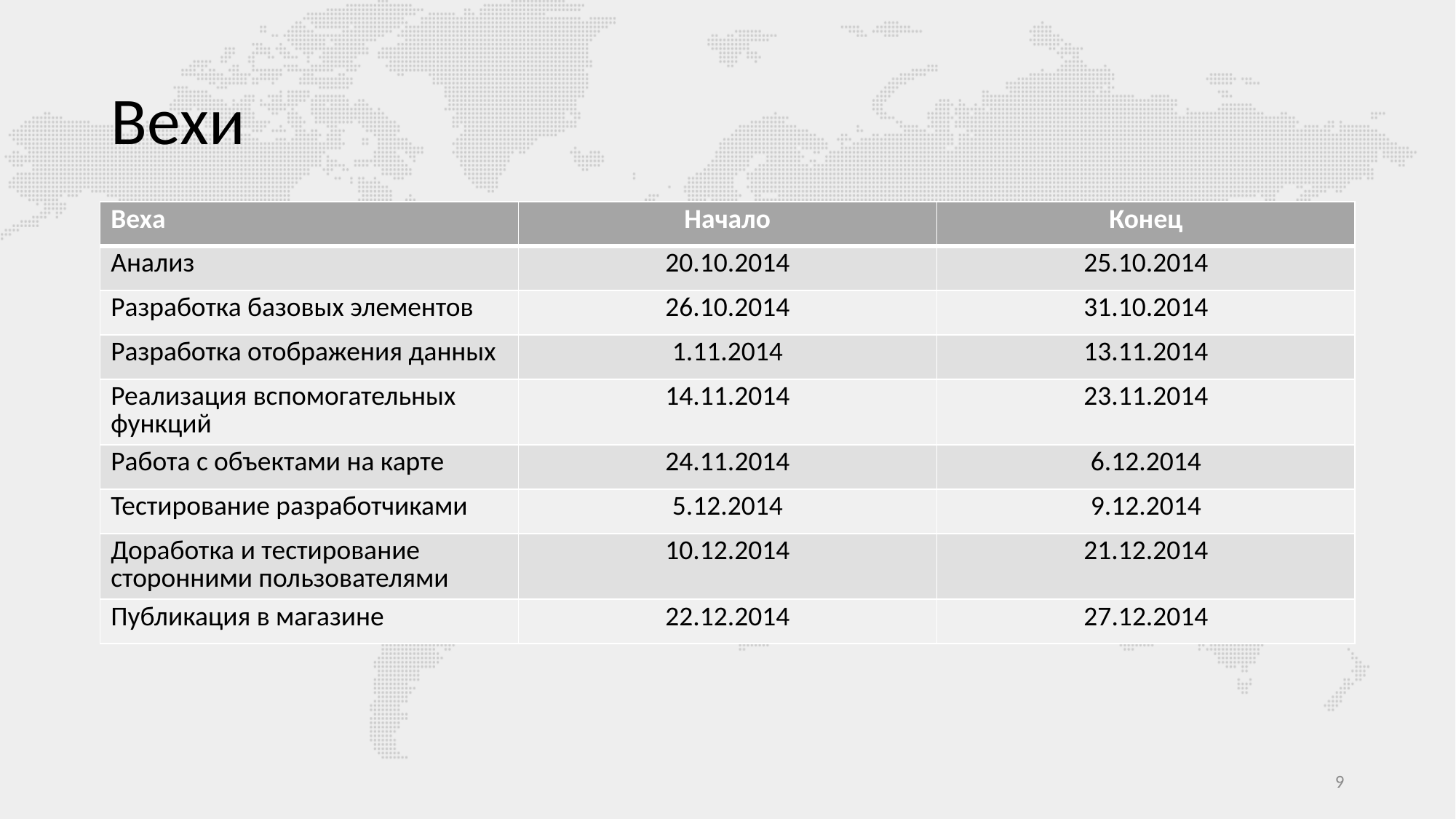

# Вехи
| Веха | Начало | Конец |
| --- | --- | --- |
| Анализ | 20.10.2014 | 25.10.2014 |
| Разработка базовых элементов | 26.10.2014 | 31.10.2014 |
| Разработка отображения данных | 1.11.2014 | 13.11.2014 |
| Реализация вспомогательных функций | 14.11.2014 | 23.11.2014 |
| Работа с объектами на карте | 24.11.2014 | 6.12.2014 |
| Тестирование разработчиками | 5.12.2014 | 9.12.2014 |
| Доработка и тестирование сторонними пользователями | 10.12.2014 | 21.12.2014 |
| Публикация в магазине | 22.12.2014 | 27.12.2014 |
9